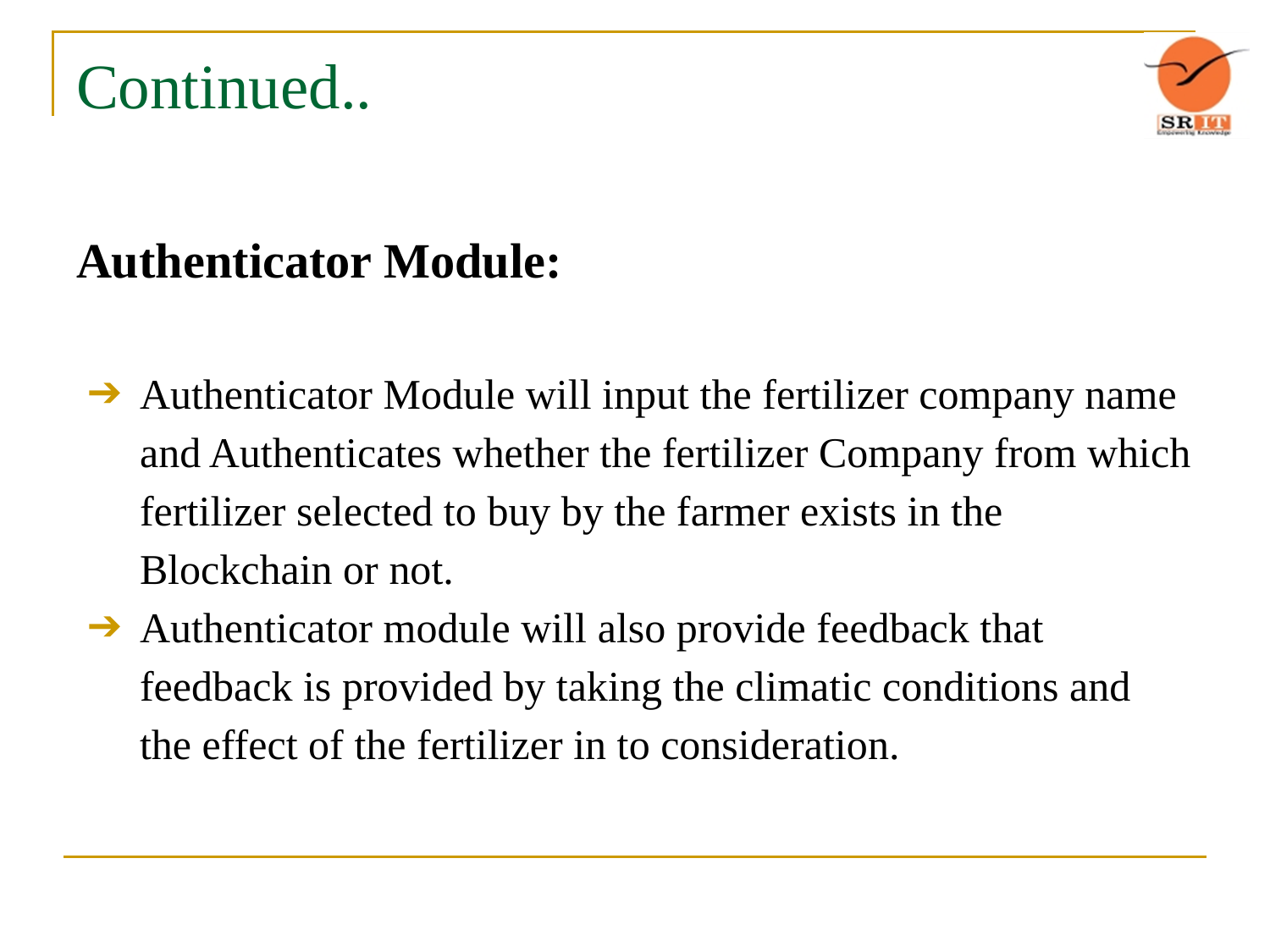

# Continued..
Authenticator Module:

Authenticator Module will input the fertilizer company name and Authenticates whether the fertilizer Company from which fertilizer selected to buy by the farmer exists in the Blockchain or not.
Authenticator module will also provide feedback that feedback is provided by taking the climatic conditions and the effect of the fertilizer in to consideration.